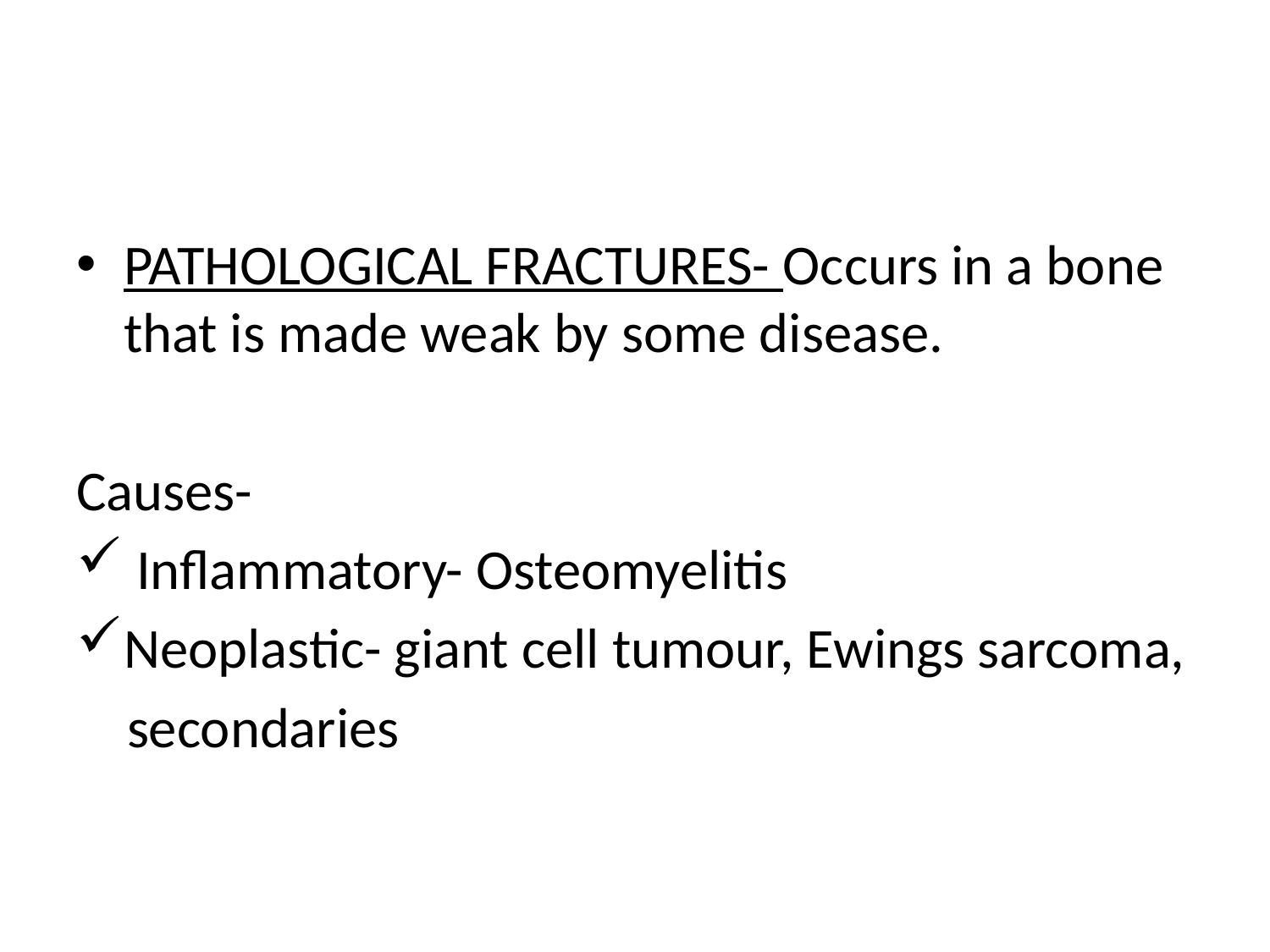

#
PATHOLOGICAL FRACTURES- Occurs in a bone that is made weak by some disease.

Causes-
 Inflammatory- Osteomyelitis
Neoplastic- giant cell tumour, Ewings sarcoma,
    secondaries